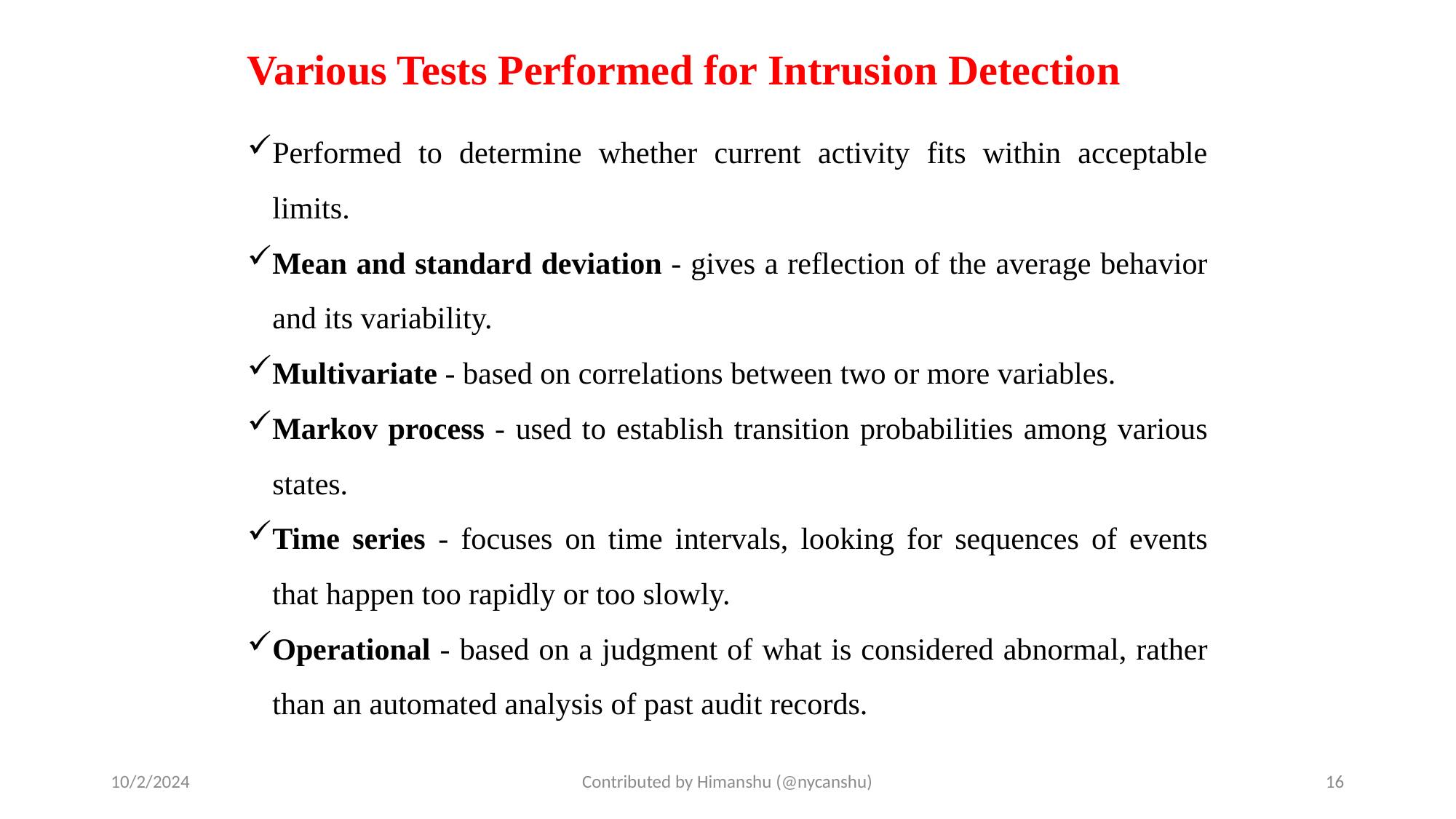

# Various Tests Performed for Intrusion Detection
Performed to determine whether current activity fits within acceptable limits.
Mean and standard deviation - gives a reflection of the average behavior and its variability.
Multivariate - based on correlations between two or more variables.
Markov process - used to establish transition probabilities among various states.
Time series - focuses on time intervals, looking for sequences of events that happen too rapidly or too slowly.
Operational - based on a judgment of what is considered abnormal, rather than an automated analysis of past audit records.
10/2/2024
Contributed by Himanshu (@nycanshu)
16